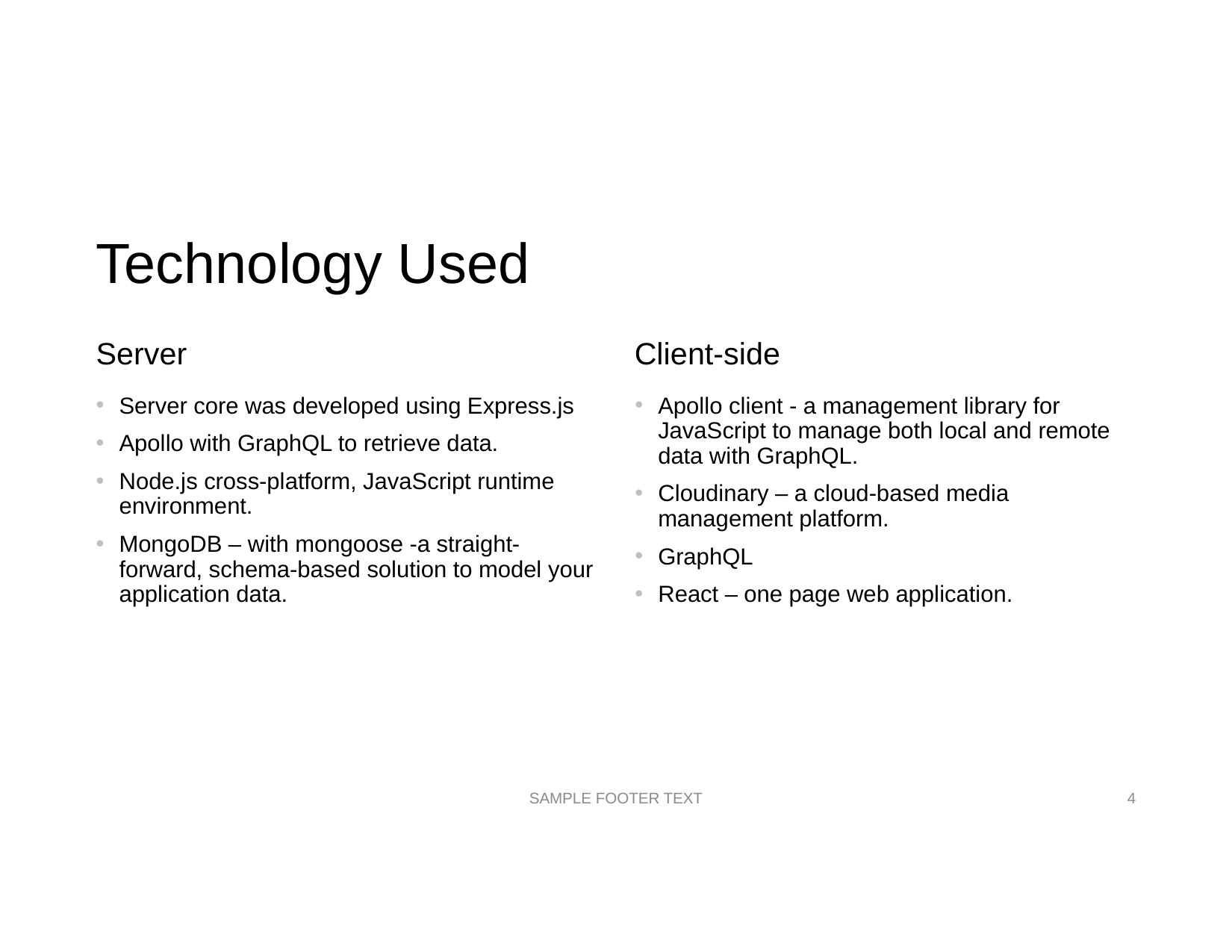

# Technology Used
Server
Client-side
Server core was developed using Express.js
Apollo with GraphQL to retrieve data.
Node.js cross-platform, JavaScript runtime environment.
MongoDB – with mongoose -a straight-forward, schema-based solution to model your application data.

Apollo client - a management library for JavaScript to manage both local and remote data with GraphQL.
Cloudinary – a cloud-based media management platform.
GraphQL
React – one page web application.

SAMPLE FOOTER TEXT
4